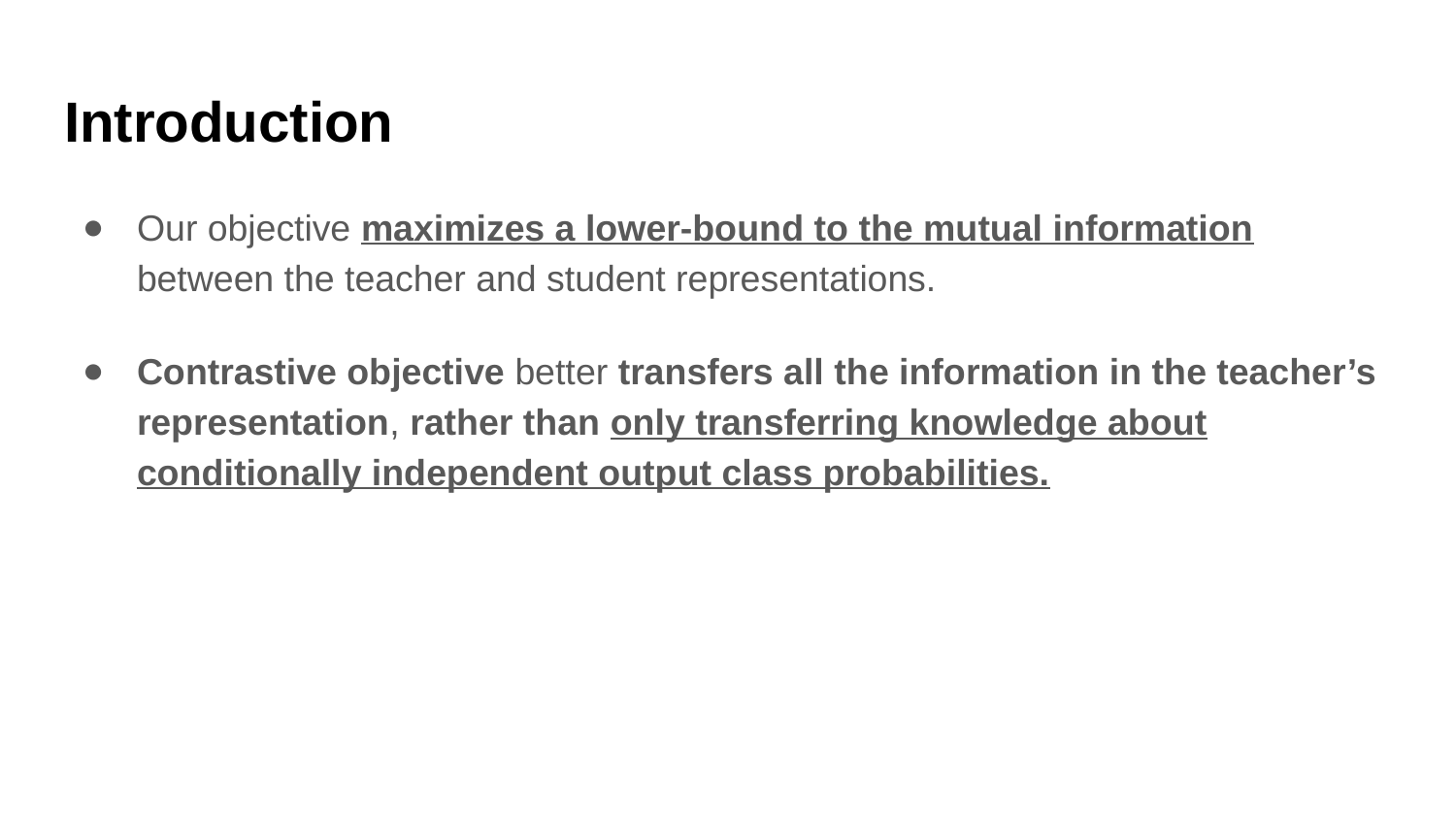

# Introduction
Our objective maximizes a lower-bound to the mutual information between the teacher and student representations.
Contrastive objective better transfers all the information in the teacher’s representation, rather than only transferring knowledge about conditionally independent output class probabilities.